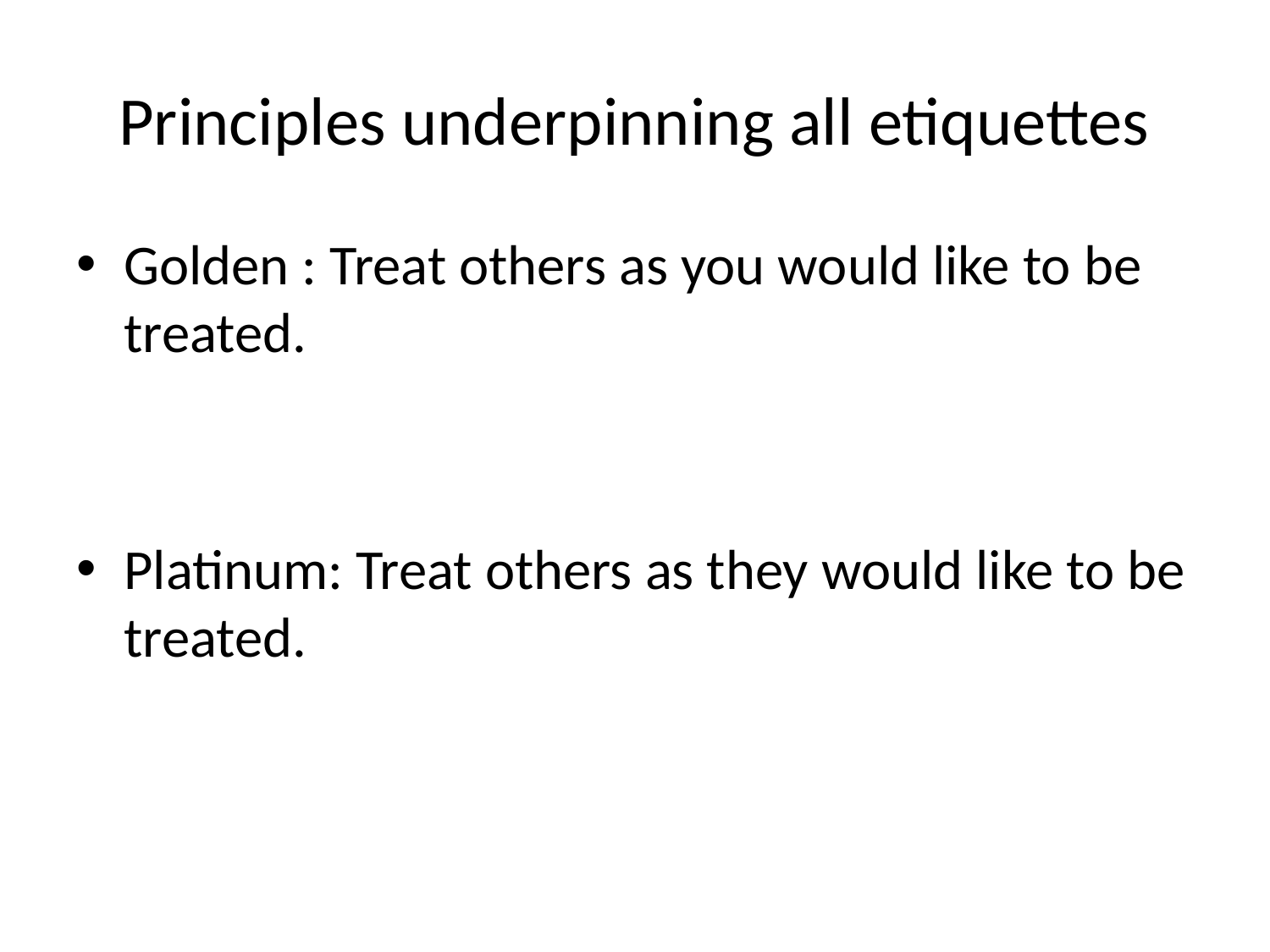

# Principles underpinning all etiquettes
Golden : Treat others as you would like to be treated.

Platinum: Treat others as they would like to be treated.